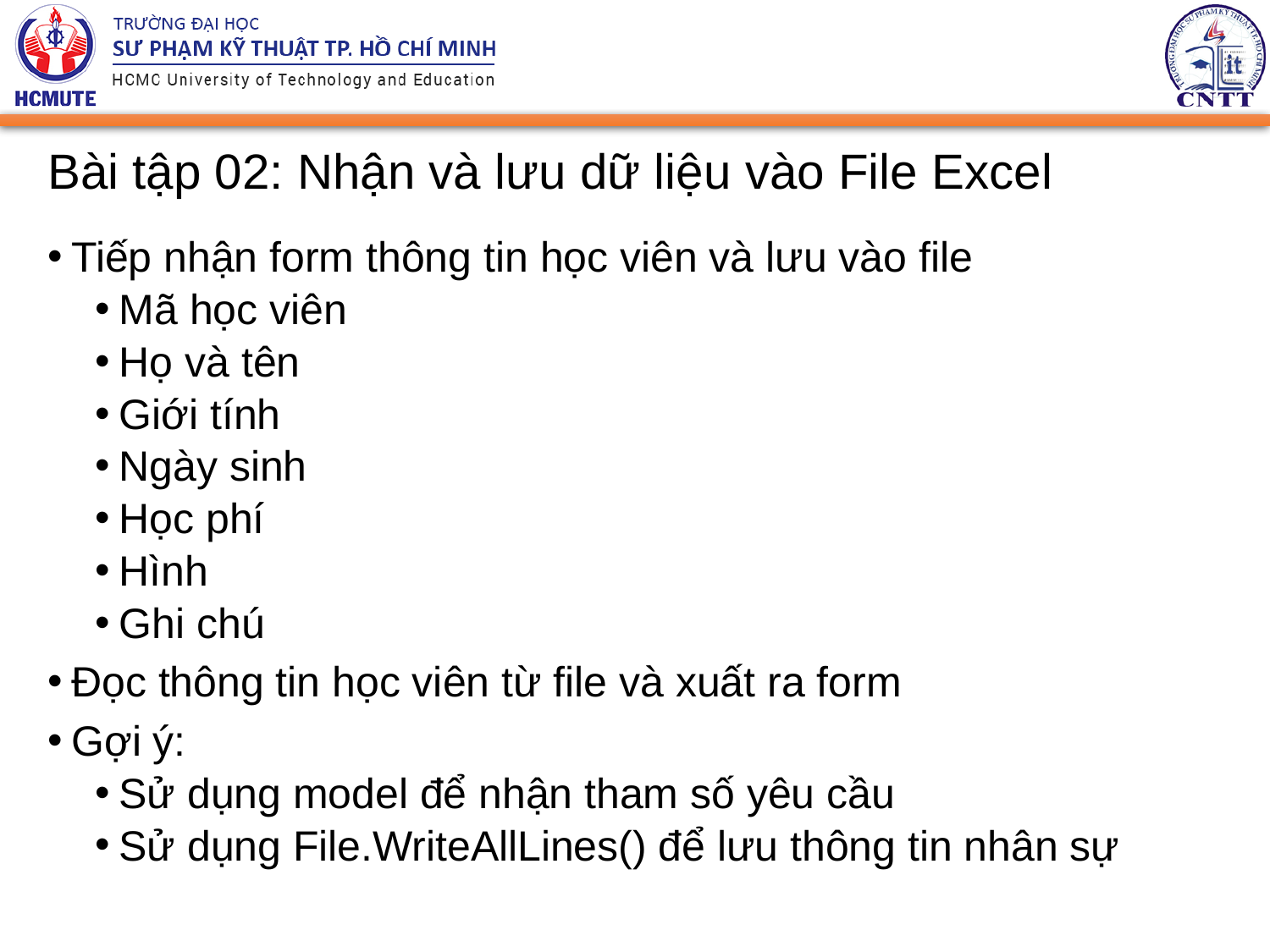

# Bài tập 02: Nhận và lưu dữ liệu vào File Excel
Tiếp nhận form thông tin học viên và lưu vào file
Mã học viên
Họ và tên
Giới tính
Ngày sinh
Học phí
Hình
Ghi chú
Đọc thông tin học viên từ file và xuất ra form
Gợi ý:
Sử dụng model để nhận tham số yêu cầu
Sử dụng File.WriteAllLines() để lưu thông tin nhân sự